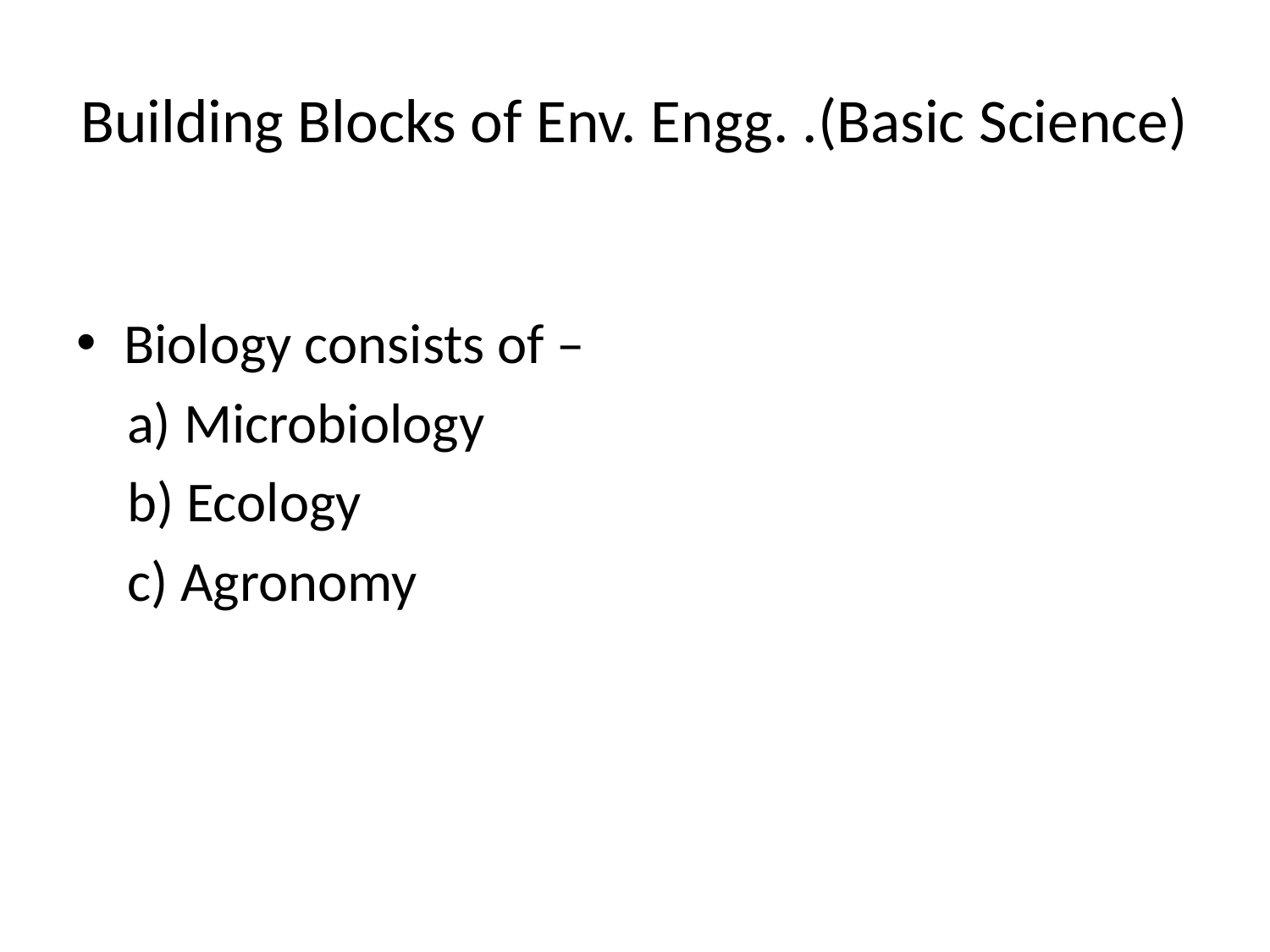

# Building Blocks of Env. Engg. .(Basic Science)

Biology consists of –
    a) Microbiology
    b) Ecology
    c) Agronomy